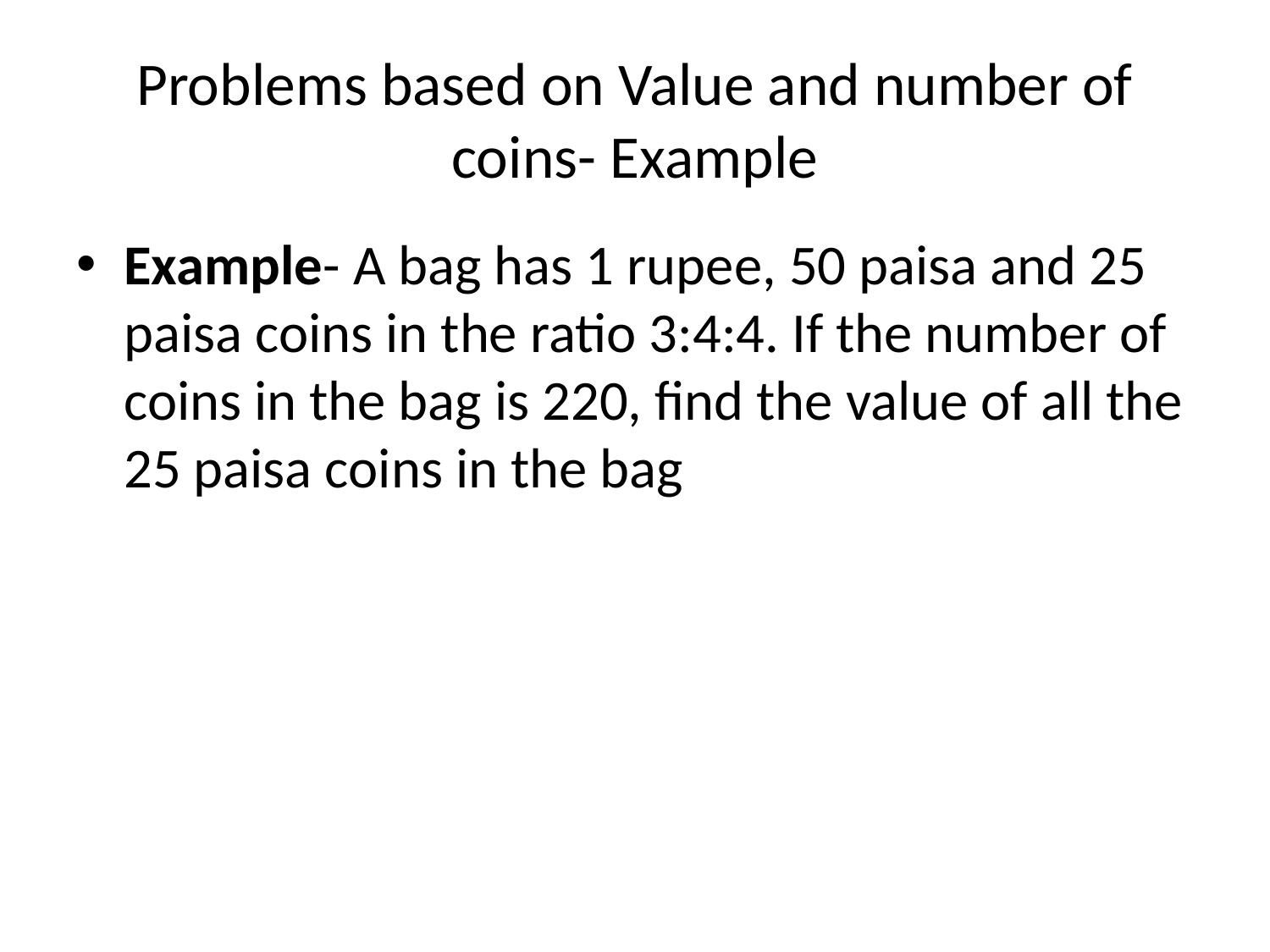

# Problems based on Value and number of coins- Example
Example- A bag has 1 rupee, 50 paisa and 25 paisa coins in the ratio 3:4:4. If the number of coins in the bag is 220, find the value of all the 25 paisa coins in the bag